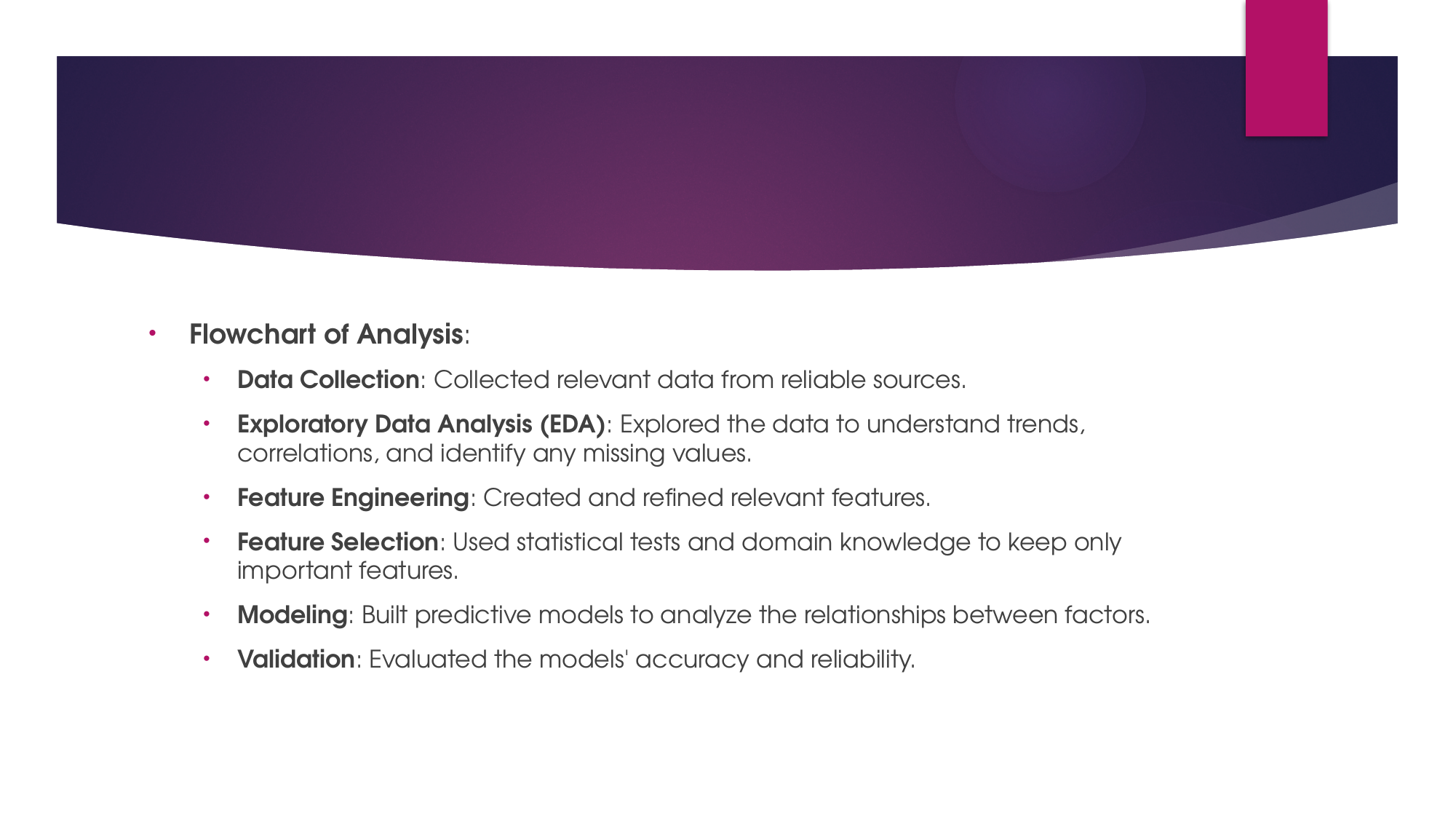

#
Flowchart of Analysis:
Data Collection: Collected relevant data from reliable sources.
Exploratory Data Analysis (EDA): Explored the data to understand trends, correlations, and identify any missing values.
Feature Engineering: Created and refined relevant features.
Feature Selection: Used statistical tests and domain knowledge to keep only important features.
Modeling: Built predictive models to analyze the relationships between factors.
Validation: Evaluated the models' accuracy and reliability.